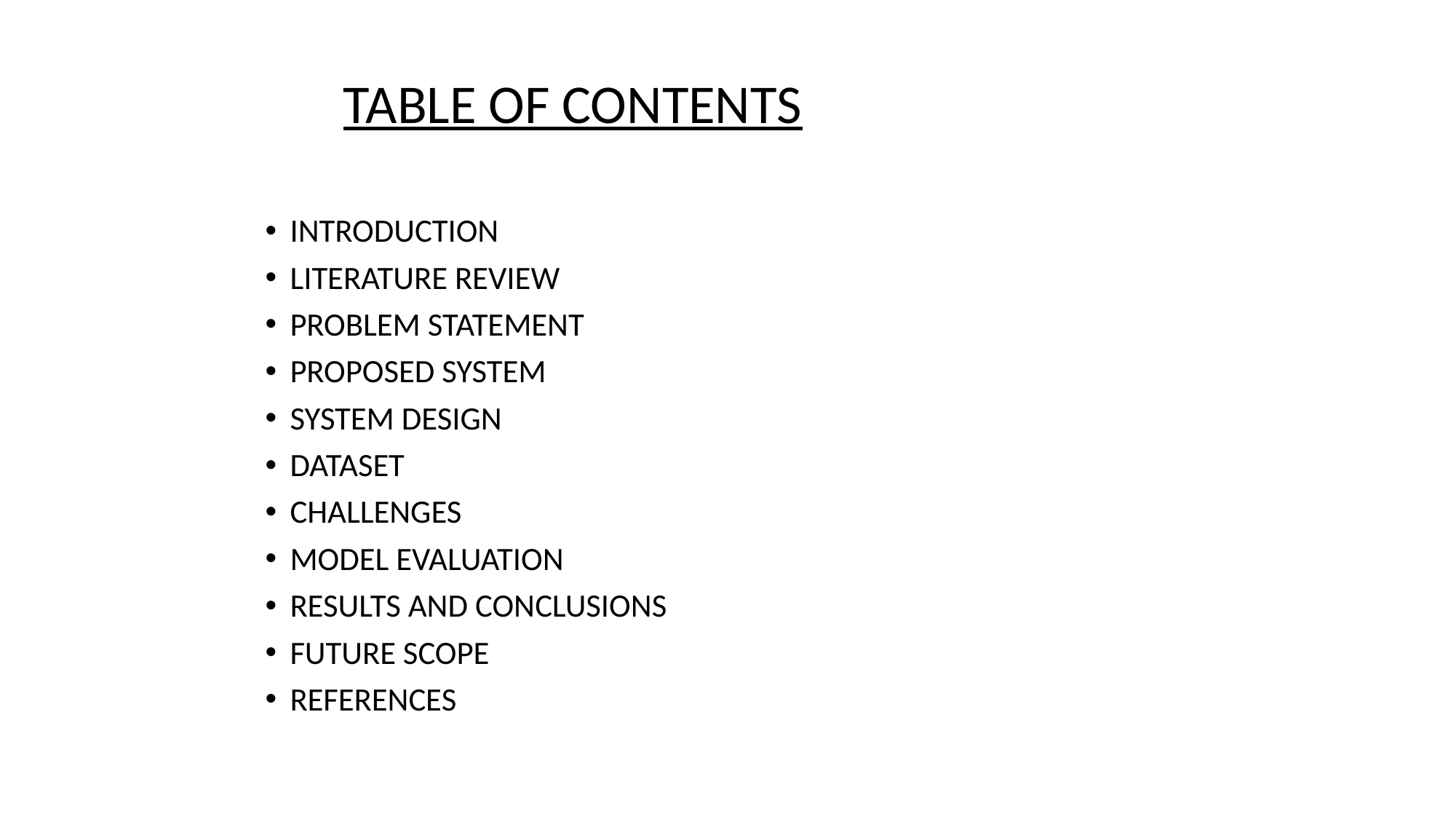

# TABLE OF CONTENTS
INTRODUCTION
LITERATURE REVIEW
PROBLEM STATEMENT
PROPOSED SYSTEM
SYSTEM DESIGN
DATASET
CHALLENGES
MODEL EVALUATION
RESULTS AND CONCLUSIONS
FUTURE SCOPE
REFERENCES